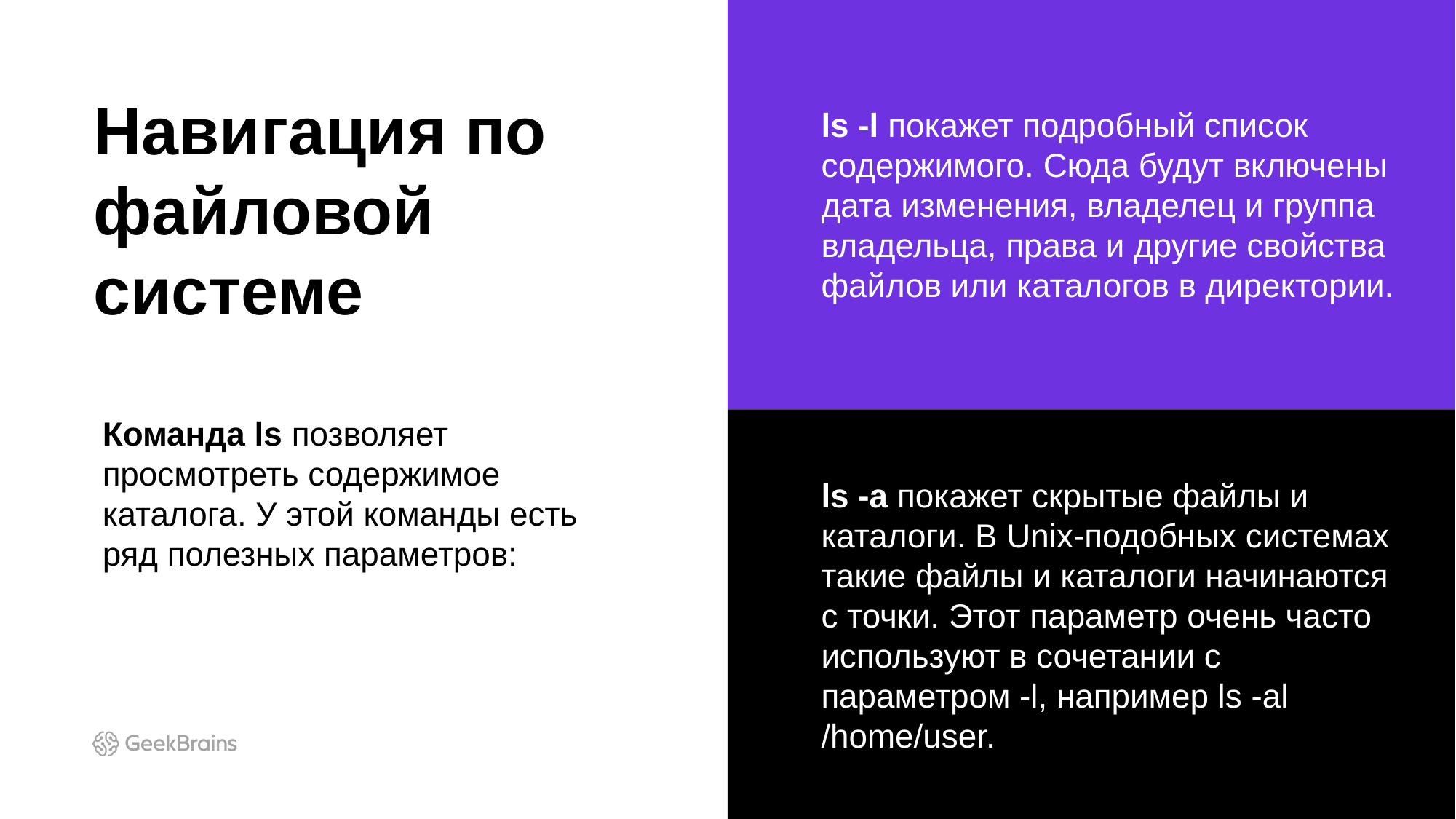

# Навигация по файловой системе

ls -l покажет подробный список содержимого. Сюда будут включены дата изменения, владелец и группа владельца, права и другие свойства файлов или каталогов в директории.
Команда ls позволяет просмотреть содержимое каталога. У этой команды есть ряд полезных параметров:
ls -a покажет скрытые файлы и каталоги. В Unix-подобных системах такие файлы и каталоги начинаются с точки. Этот параметр очень часто используют в сочетании с параметром -l, например ls -al /home/user.